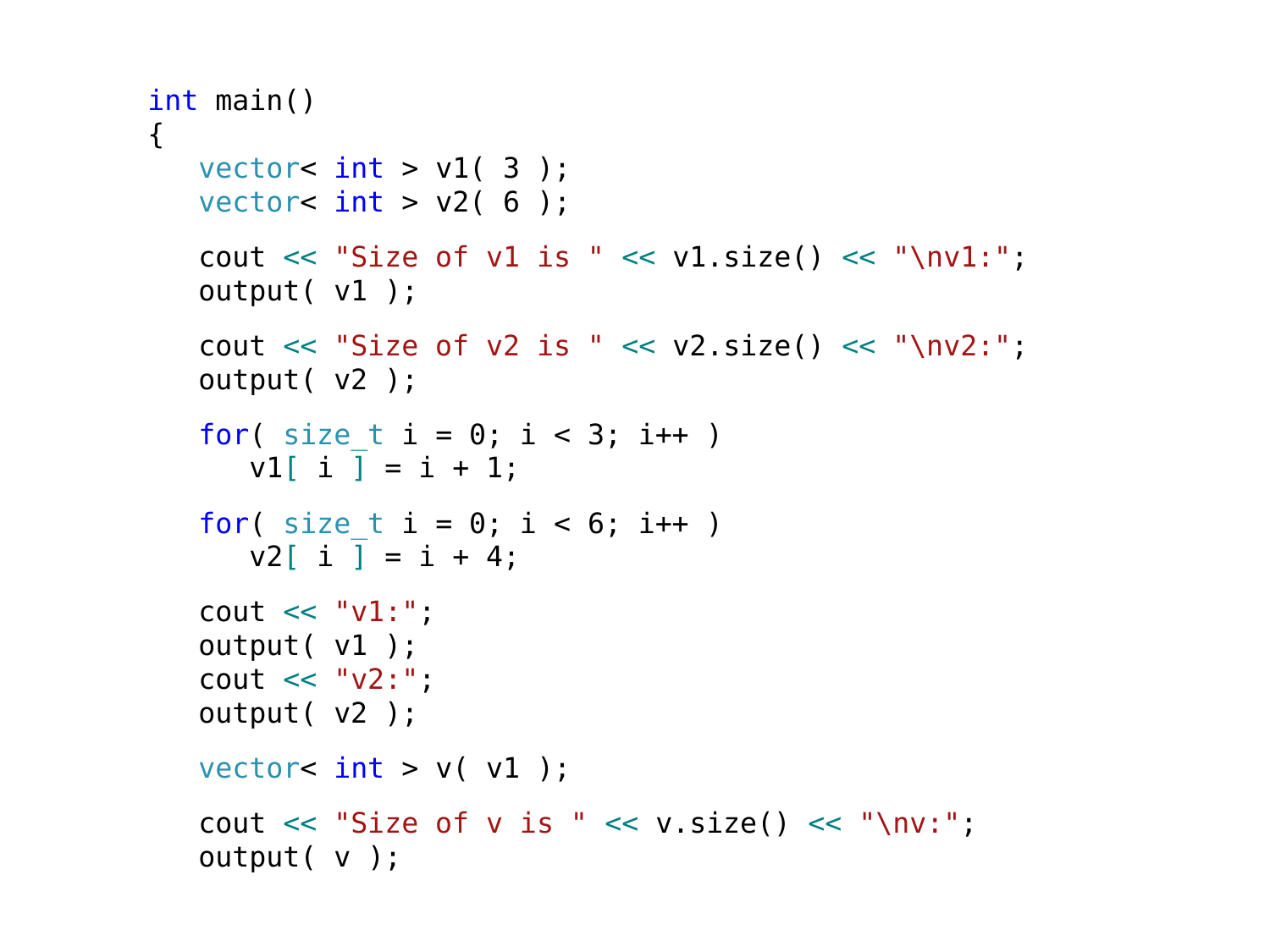

int main()
{
   vector< int > v1( 3 );
   vector< int > v2( 6 );
   cout << "Size of v1 is " << v1.size() << "\nv1:";
   output( v1 );
   cout << "Size of v2 is " << v2.size() << "\nv2:";
   output( v2 );
   for( size_t i = 0; i < 3; i++ )
      v1[ i ] = i + 1;
   for( size_t i = 0; i < 6; i++ )
      v2[ i ] = i + 4;
   cout << "v1:";
   output( v1 );
   cout << "v2:";
   output( v2 );
   vector< int > v( v1 );
   cout << "Size of v is " << v.size() << "\nv:";
   output( v );